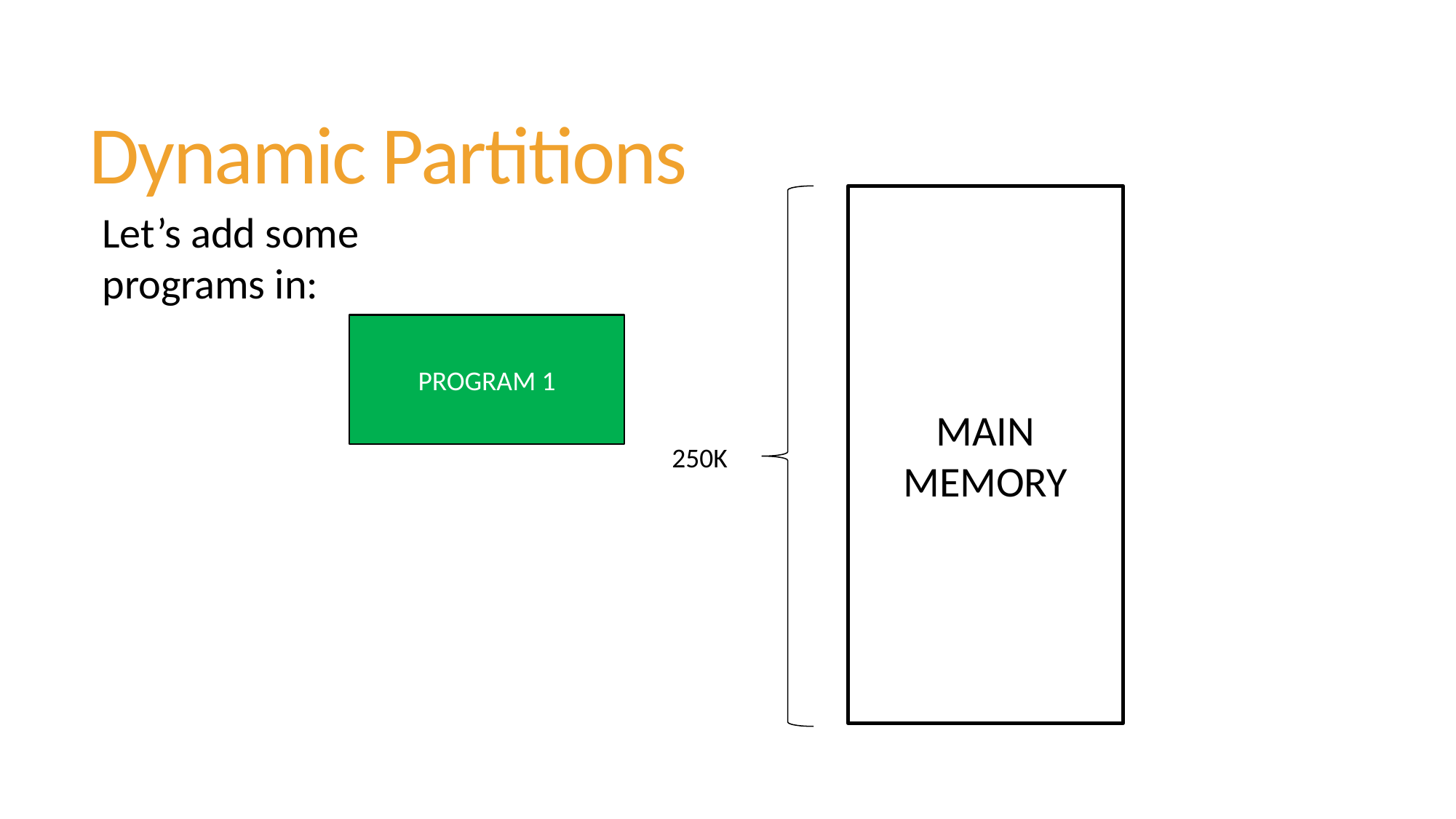

# Dynamic Partitions

MAIN
MEMORY
Let’s add some programs in:
PROGRAM 1
250K